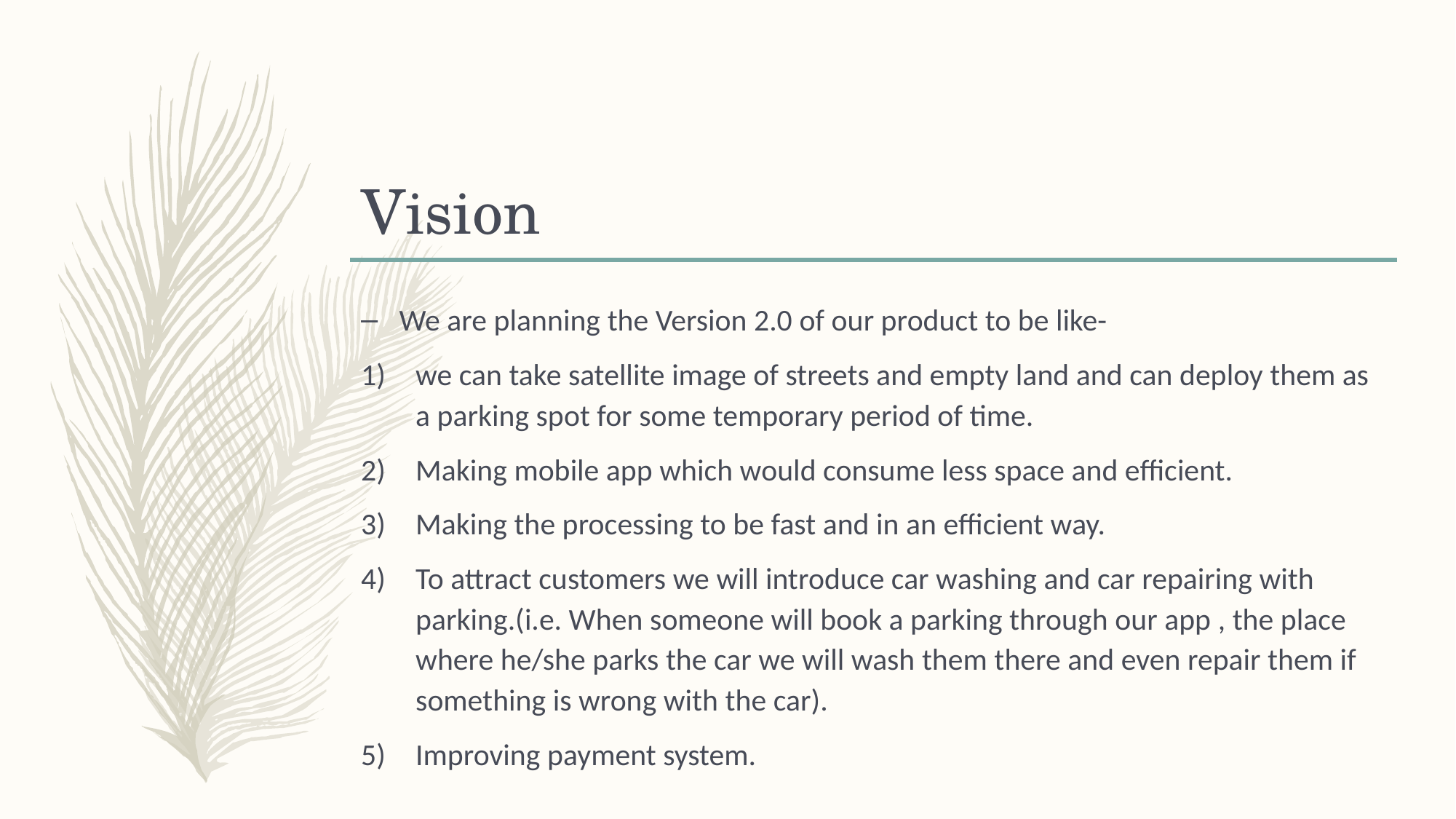

# Vision
We are planning the Version 2.0 of our product to be like-
we can take satellite image of streets and empty land and can deploy them as a parking spot for some temporary period of time.
Making mobile app which would consume less space and efficient.
Making the processing to be fast and in an efficient way.
To attract customers we will introduce car washing and car repairing with parking.(i.e. When someone will book a parking through our app , the place where he/she parks the car we will wash them there and even repair them if something is wrong with the car).
Improving payment system.